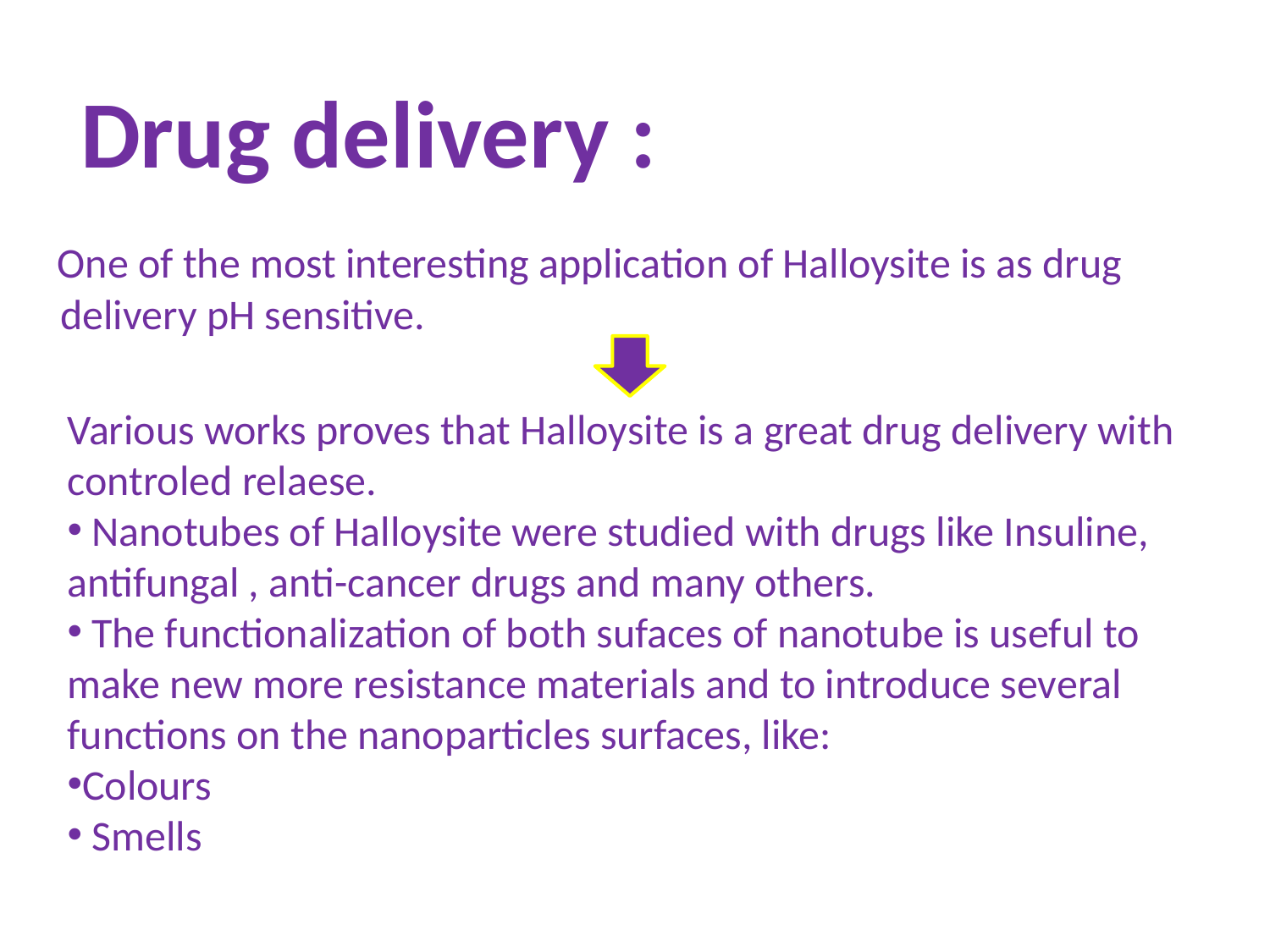

Drug delivery :
    One of the most interesting application of Halloysite is as drug       delivery pH sensitive.

Various works proves that Halloysite is a great drug delivery with controled relaese.
 Nanotubes of Halloysite were studied with drugs like Insuline, antifungal , anti-cancer drugs and many others.
 The functionalization of both sufaces of nanotube is useful to make new more resistance materials and to introduce several functions on the nanoparticles surfaces, like:
Colours
 Smells